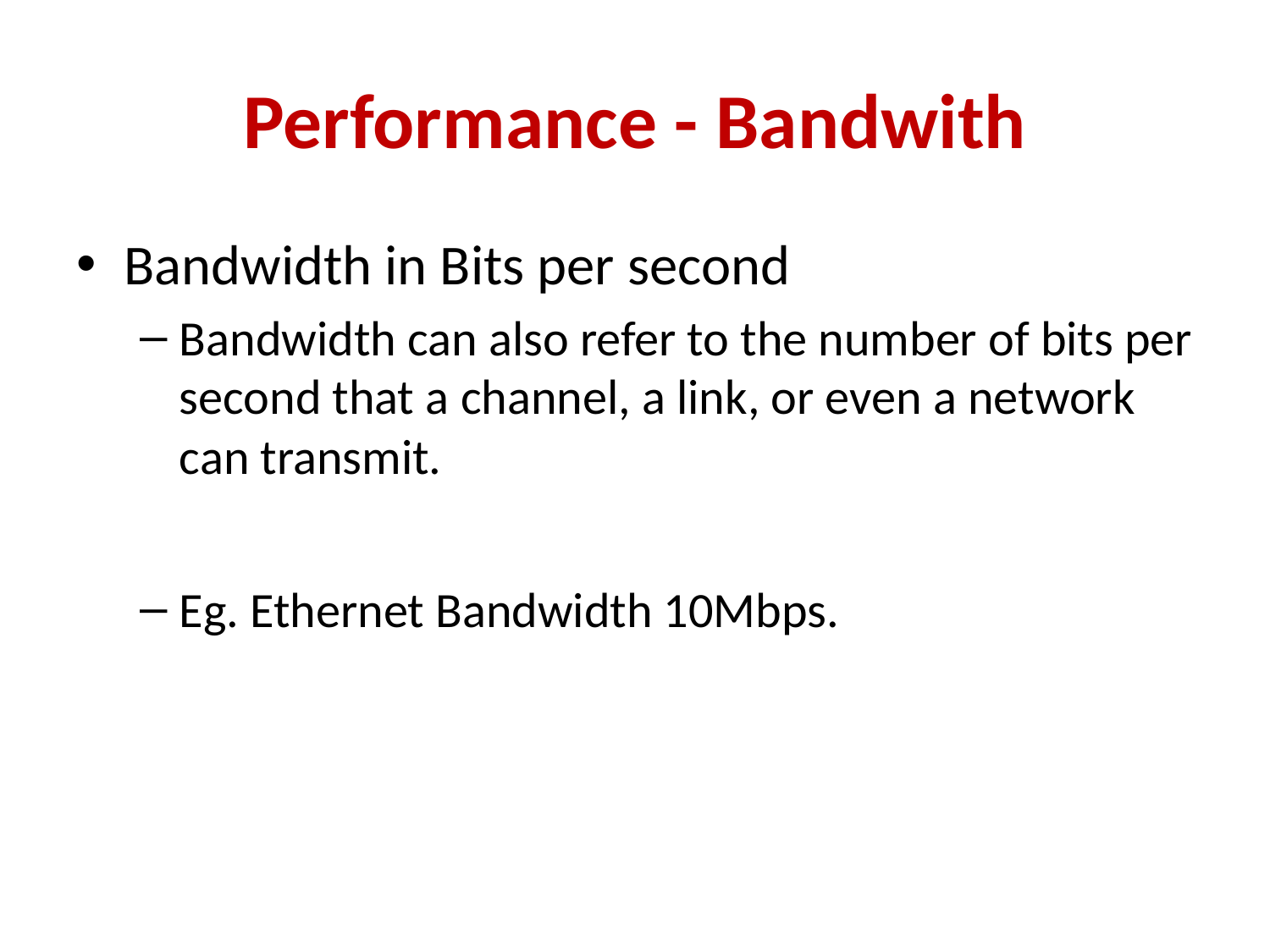

# Performance - Bandwith
Bandwidth in Bits per second
Bandwidth can also refer to the number of bits per second that a channel, a link, or even a network can transmit.

Eg. Ethernet Bandwidth 10Mbps.